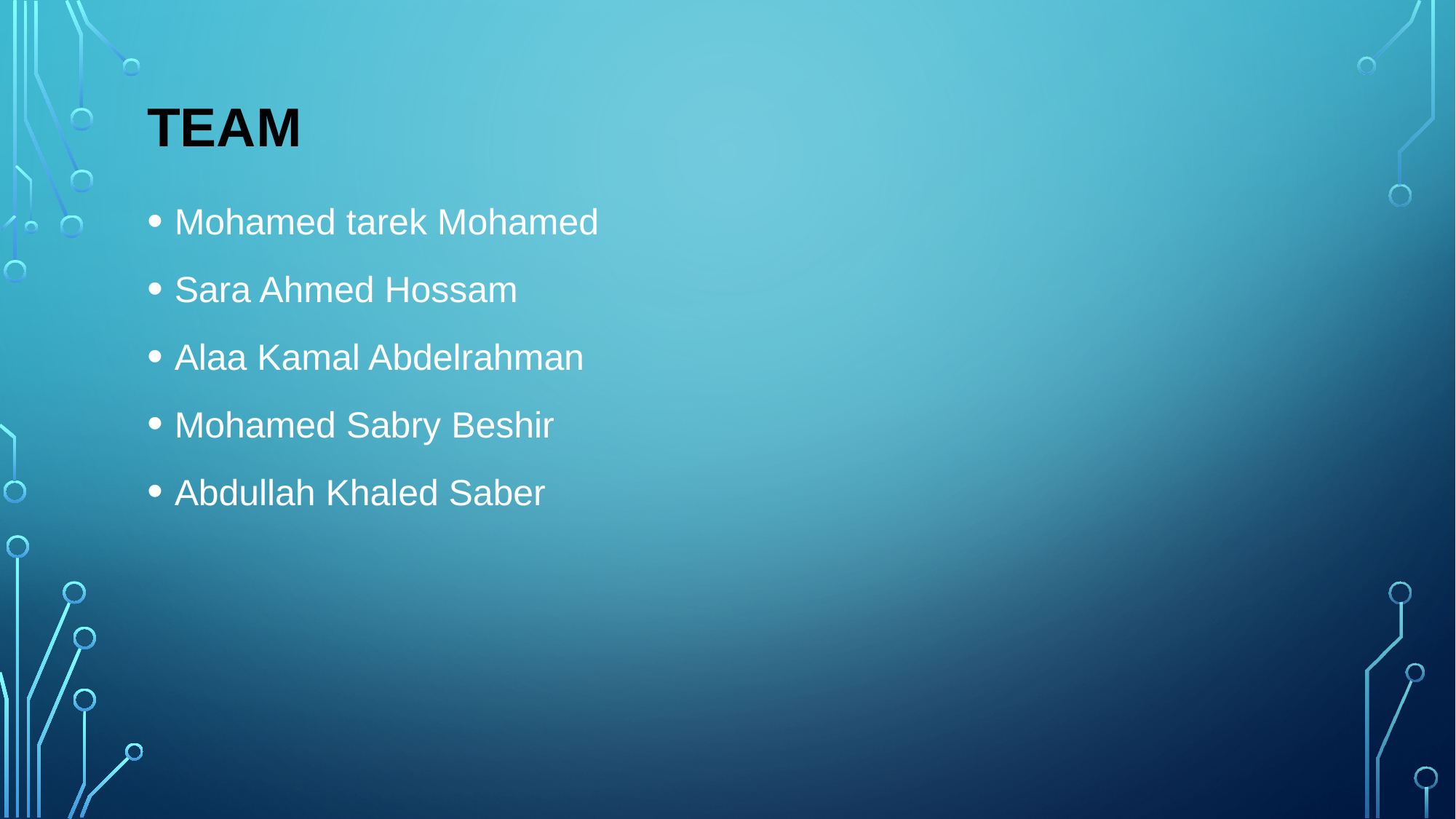

# Team
Mohamed tarek Mohamed
Sara Ahmed Hossam
Alaa Kamal Abdelrahman
Mohamed Sabry Beshir
Abdullah Khaled Saber